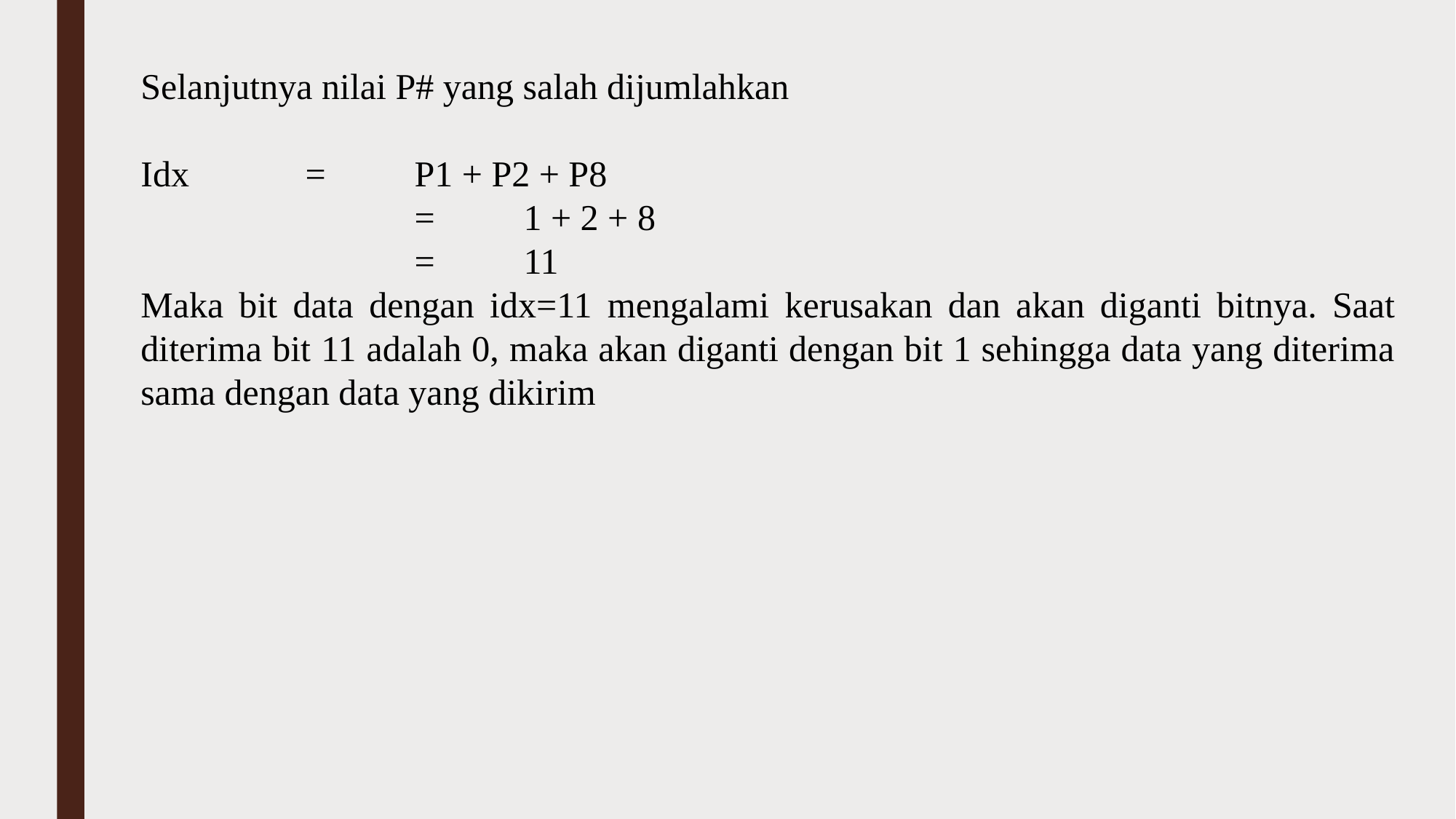

Selanjutnya nilai P# yang salah dijumlahkan

Idx	=	P1 + P2 + P8
		=	1 + 2 + 8
		=	11
Maka bit data dengan idx=11 mengalami kerusakan dan akan diganti bitnya. Saat diterima bit 11 adalah 0, maka akan diganti dengan bit 1 sehingga data yang diterima sama dengan data yang dikirim